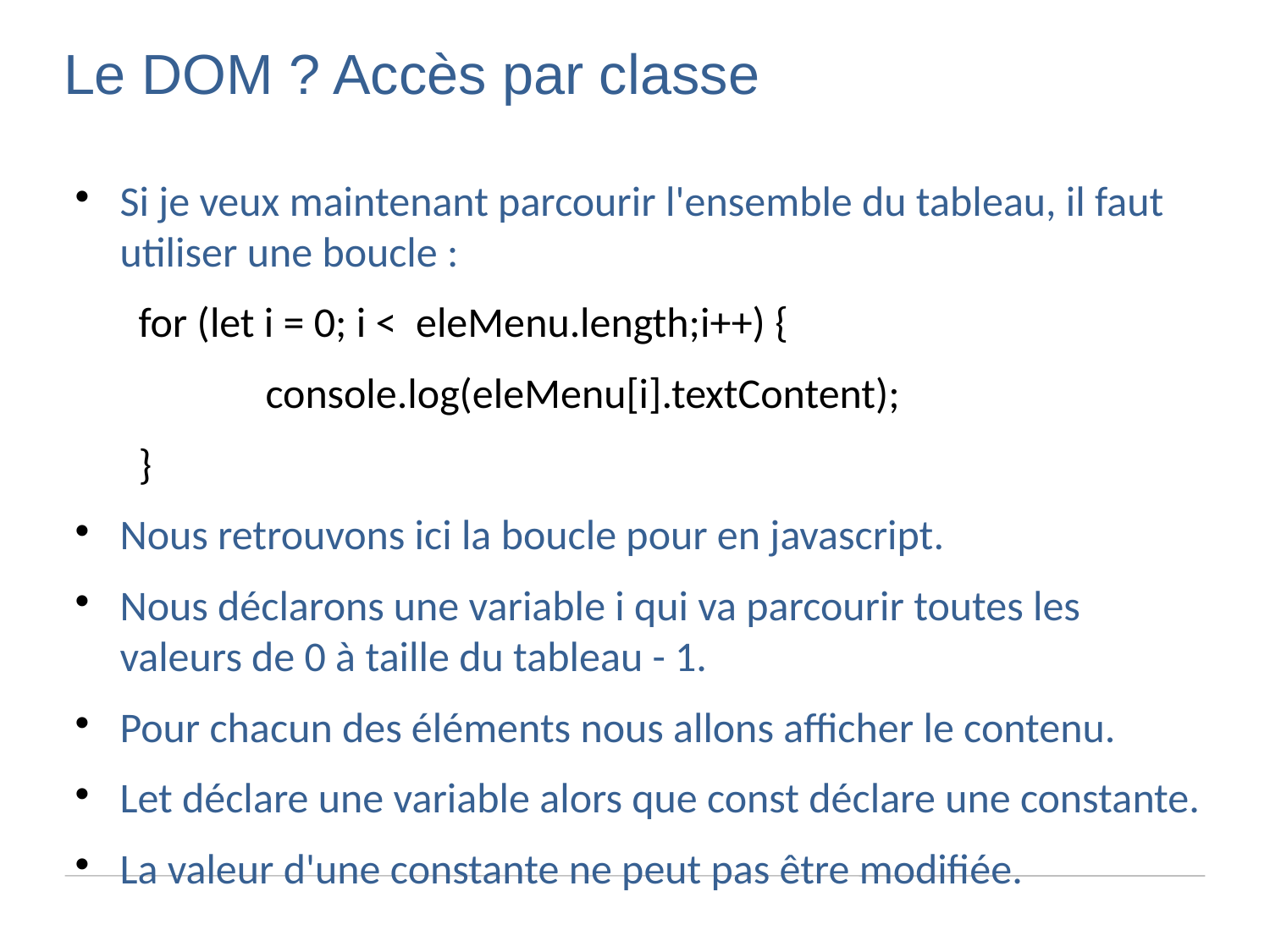

Le DOM ? Accès par classe
Si je veux maintenant parcourir l'ensemble du tableau, il faut utiliser une boucle :
for (let i = 0; i <  eleMenu.length;i++) {
	console.log(eleMenu[i].textContent);
}
Nous retrouvons ici la boucle pour en javascript.
Nous déclarons une variable i qui va parcourir toutes les valeurs de 0 à taille du tableau - 1.
Pour chacun des éléments nous allons afficher le contenu.
Let déclare une variable alors que const déclare une constante.
La valeur d'une constante ne peut pas être modifiée.